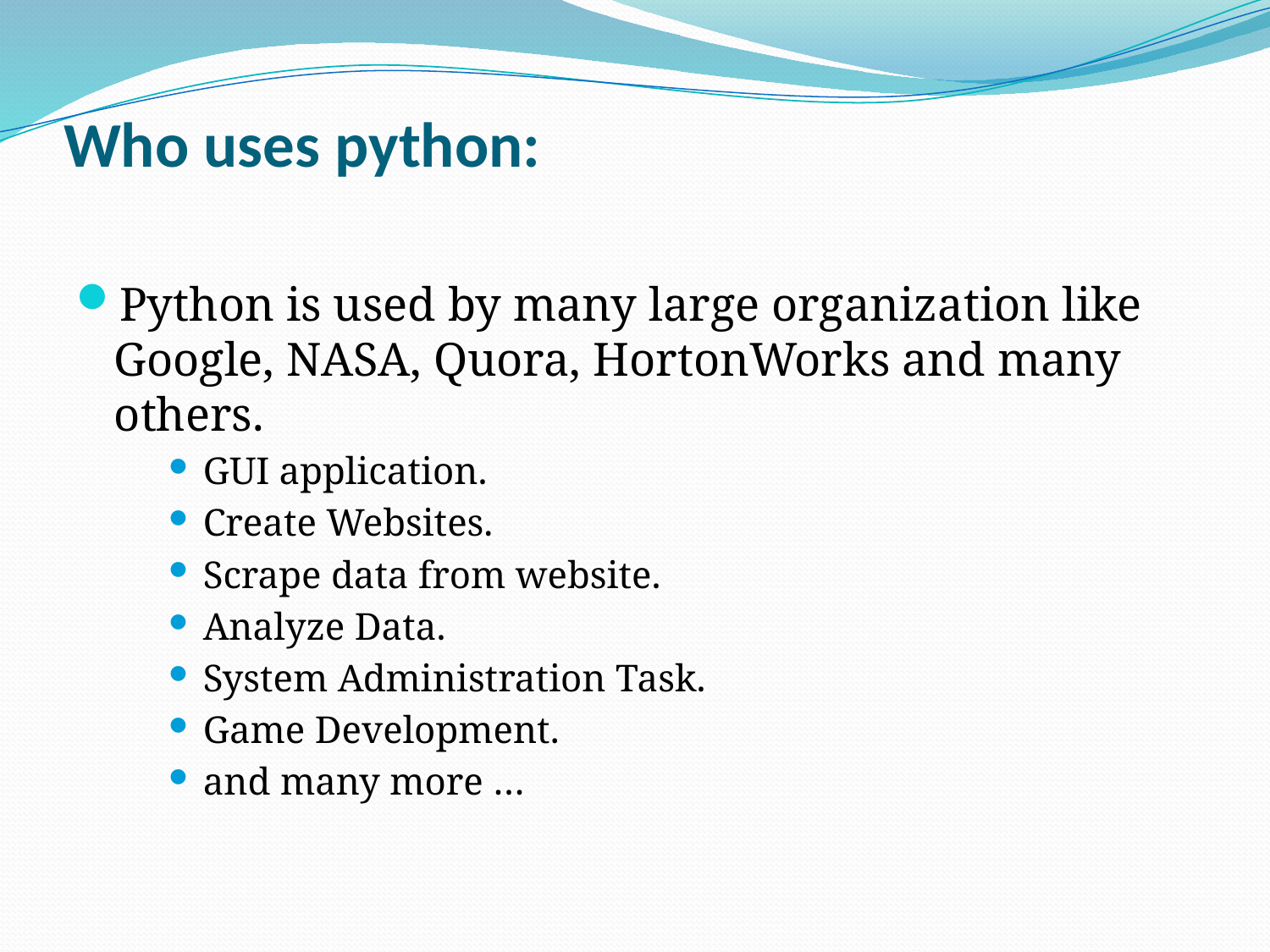

# Who uses python:
Python is used by many large organization like Google, NASA, Quora, HortonWorks and many others.
GUI application.
Create Websites.
Scrape data from website.
Analyze Data.
System Administration Task.
Game Development.
and many more …